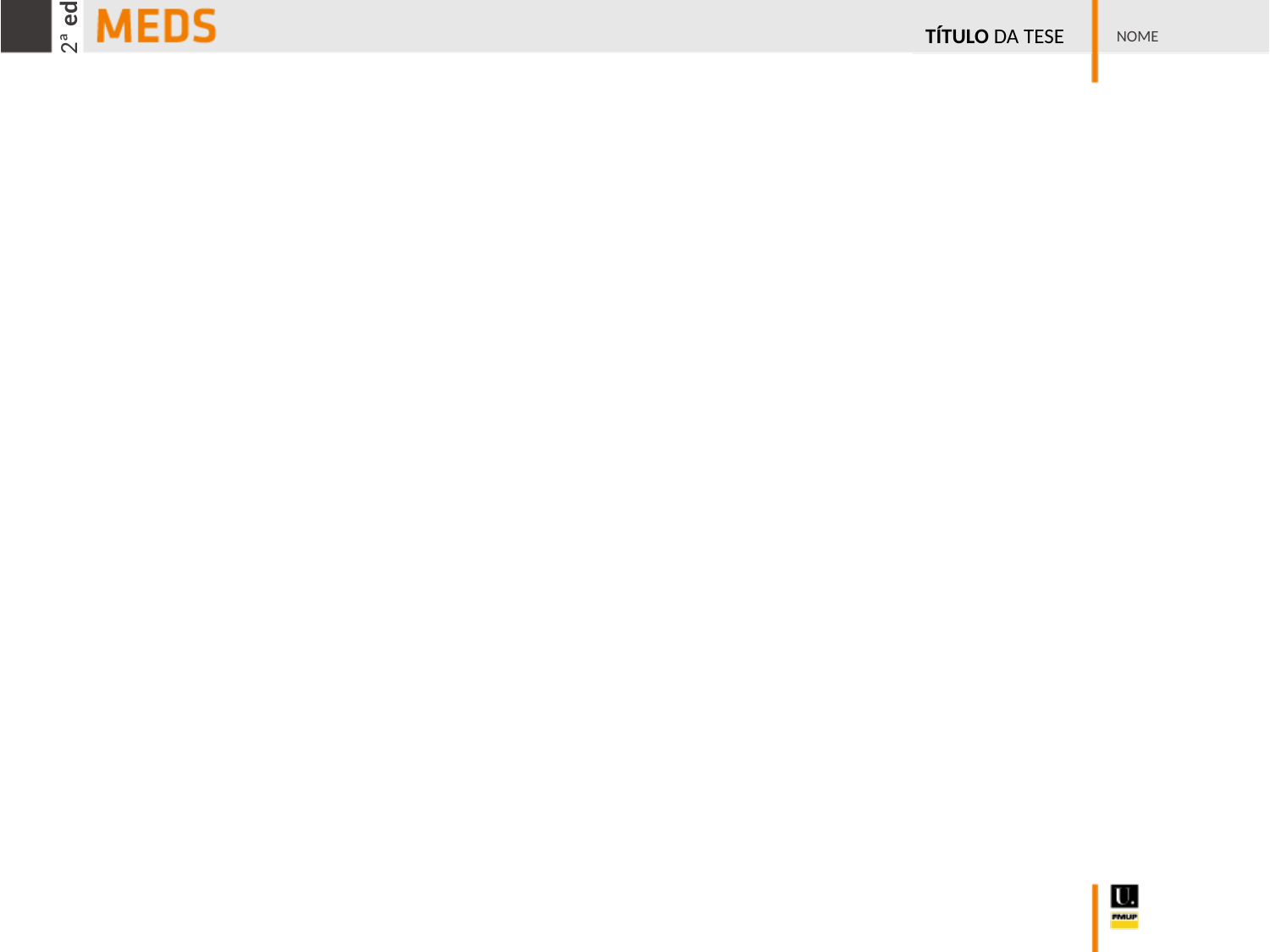

2ª ed
TÍTULO DA TESE
NOME
#